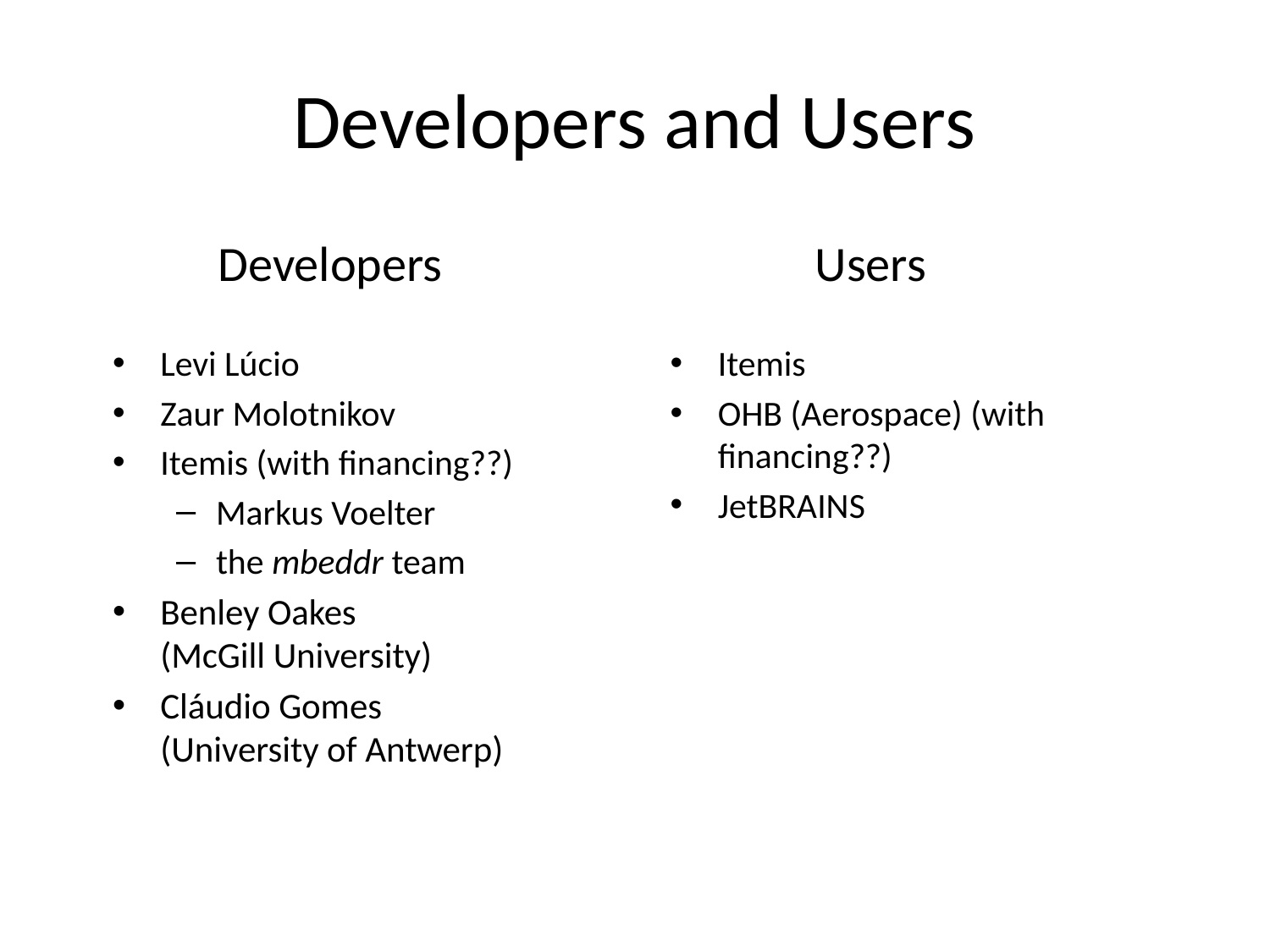

# Developers and Users
Developers
Users
Levi Lúcio
Zaur Molotnikov
Itemis (with financing??)
Markus Voelter
the mbeddr team
Benley Oakes
(McGill University)
Cláudio Gomes (University of Antwerp)
Itemis
OHB (Aerospace) (with financing??)
JetBRAINS